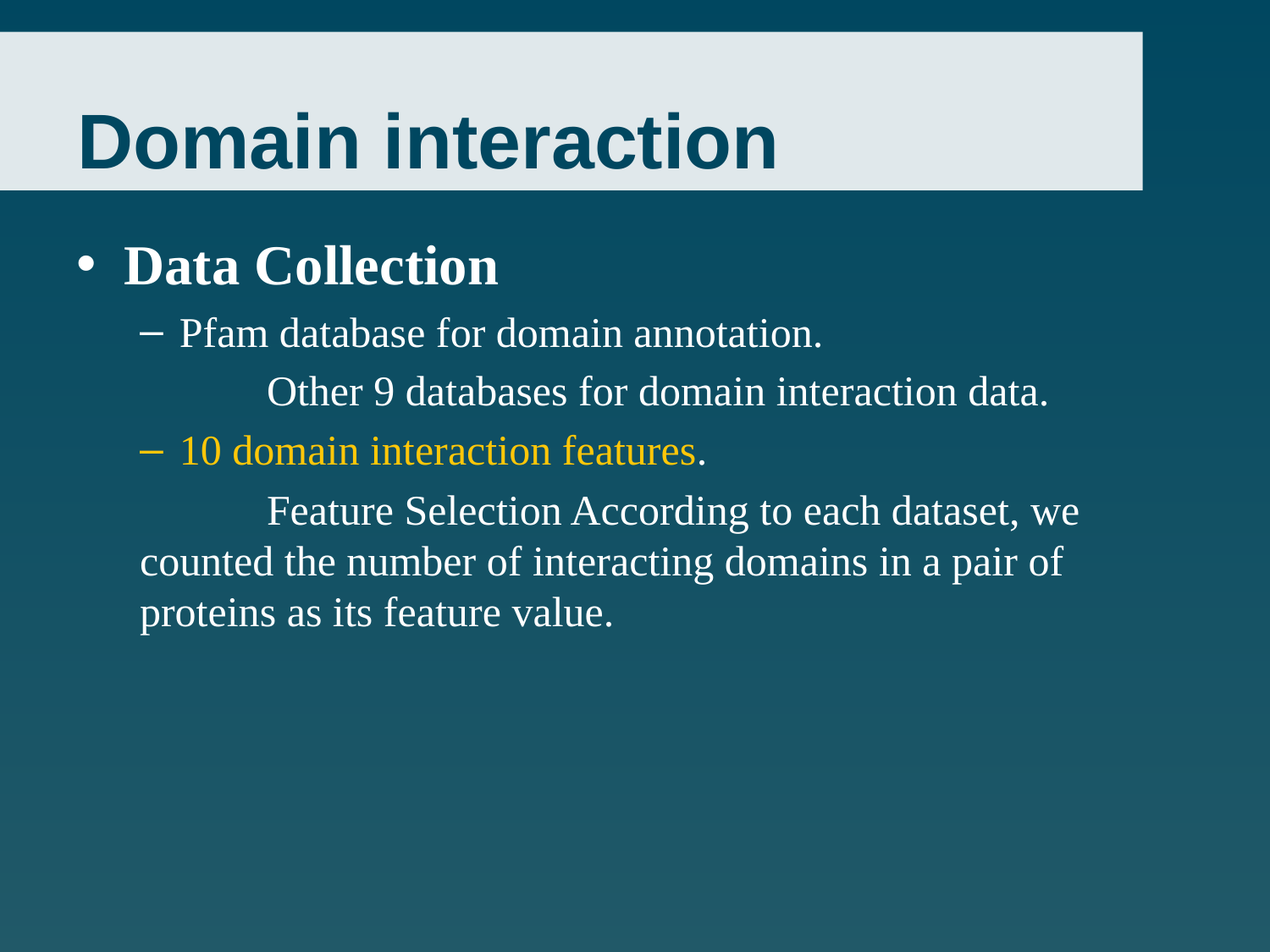

# Domain interaction
Data Collection
Pfam database for domain annotation.
	Other 9 databases for domain interaction data.
10 domain interaction features.
	Feature Selection According to each dataset, we counted the number of interacting domains in a pair of proteins as its feature value.